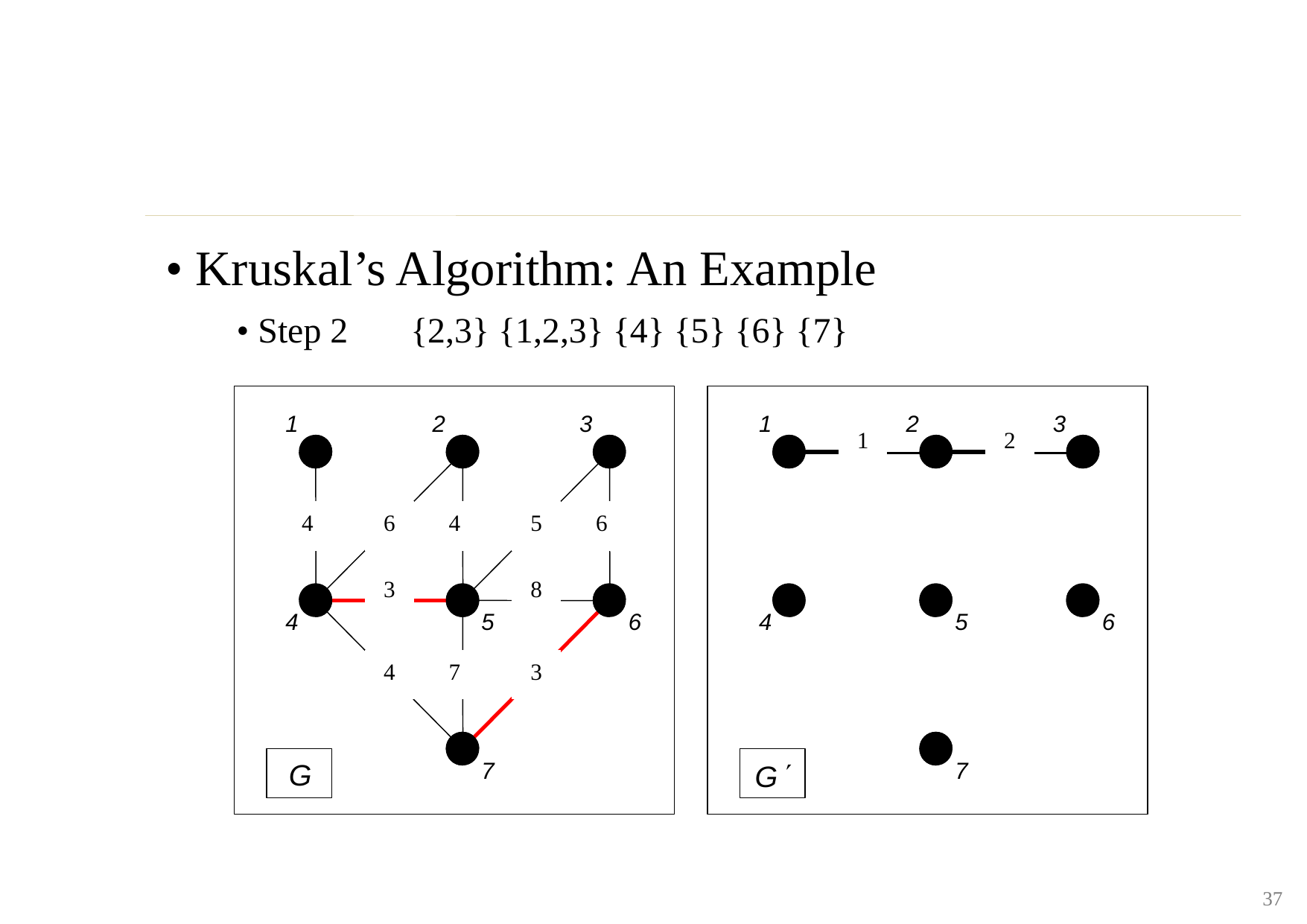

• Kruskal’s Algorithm: An Example
          • Step 2       {2,3} {1,2,3} {4} {5} {6} {7}

1
2
3
1
2
3

1
2

4
6
4
5
6

3
8

4
5
6
4
5
6

4
7
3

′
7
7
G

G
37